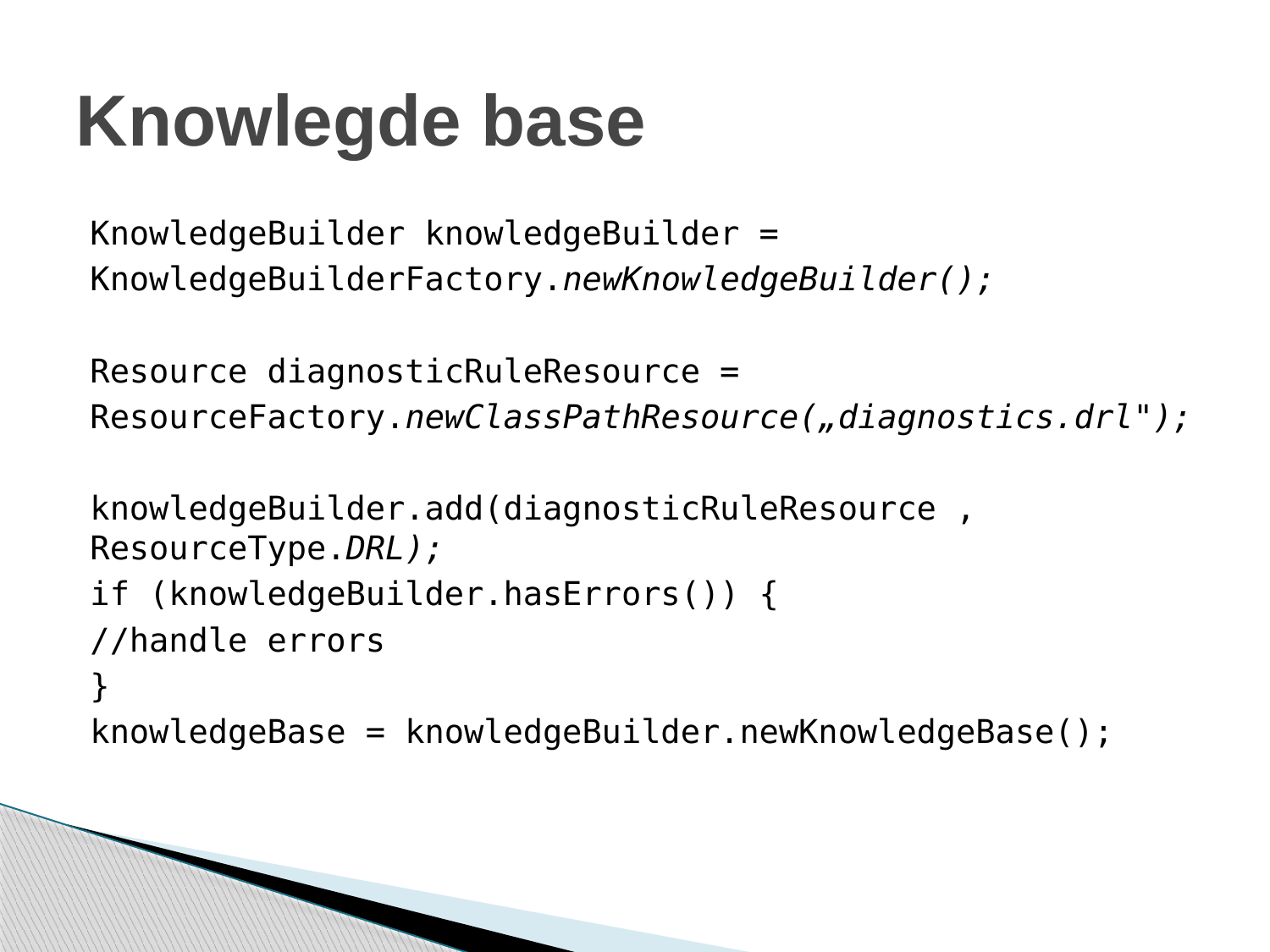

# Knowlegde base
KnowledgeBuilder knowledgeBuilder =
	KnowledgeBuilderFactory.newKnowledgeBuilder();

Resource diagnosticRuleResource =
	ResourceFactory.newClassPathResource(„diagnostics.drl");

knowledgeBuilder.add(diagnosticRuleResource , 	ResourceType.DRL);
if (knowledgeBuilder.hasErrors()) {
	//handle errors
}
knowledgeBase = knowledgeBuilder.newKnowledgeBase();